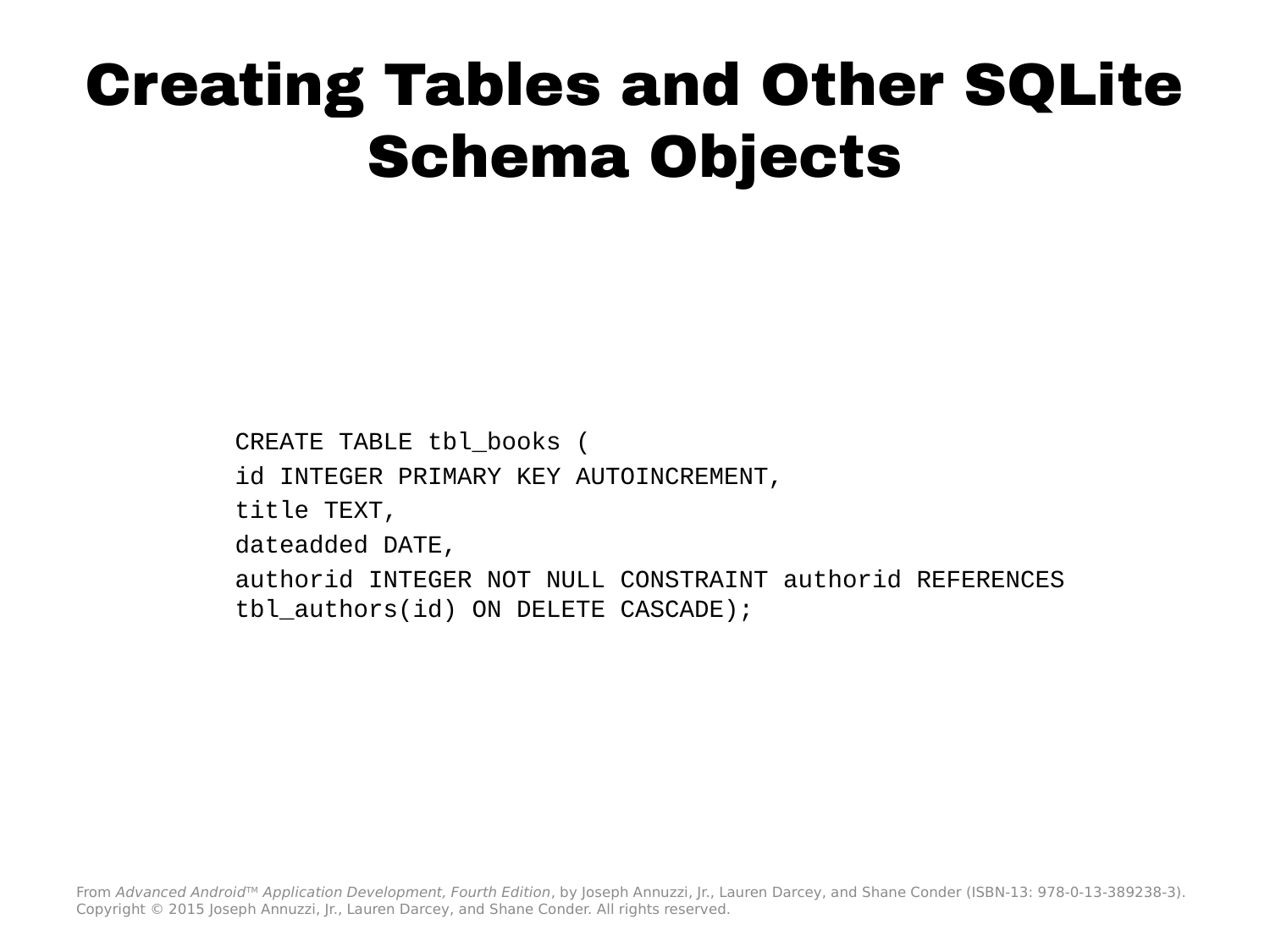

# Creating Tables and Other SQLite Schema Objects

CREATE TABLE tbl_books (
id INTEGER PRIMARY KEY AUTOINCREMENT,
title TEXT,
dateadded DATE,
authorid INTEGER NOT NULL CONSTRAINT authorid REFERENCES tbl_authors(id) ON DELETE CASCADE);

From Advanced AndroidTM Application Development, Fourth Edition, by Joseph Annuzzi, Jr., Lauren Darcey, and Shane Conder (ISBN-13: 978-0-13-389238-3). Copyright © 2015 Joseph Annuzzi, Jr., Lauren Darcey, and Shane Conder. All rights reserved.